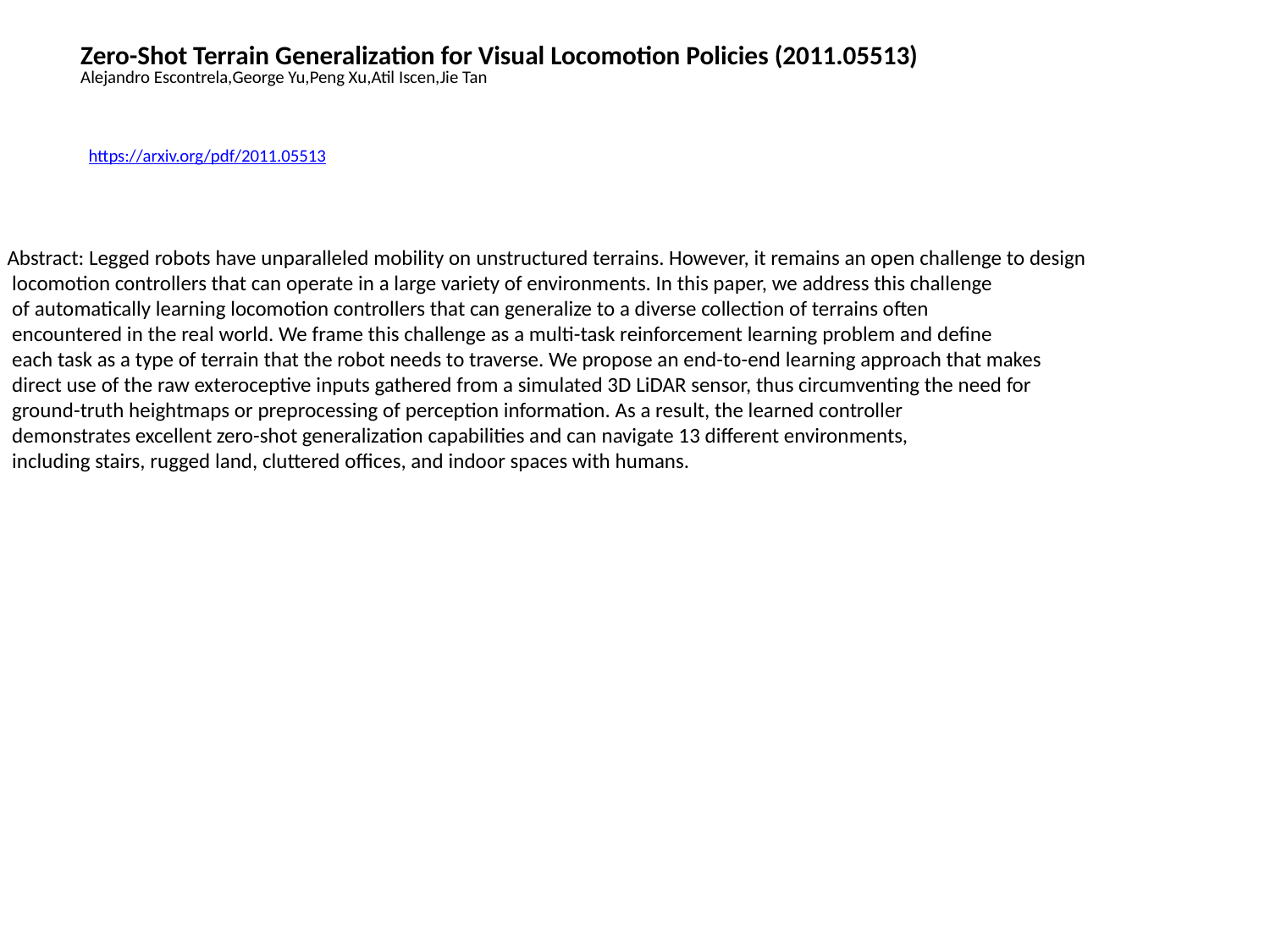

Zero-Shot Terrain Generalization for Visual Locomotion Policies (2011.05513)
Alejandro Escontrela,George Yu,Peng Xu,Atil Iscen,Jie Tan

https://arxiv.org/pdf/2011.05513

Abstract: Legged robots have unparalleled mobility on unstructured terrains. However, it remains an open challenge to design
 locomotion controllers that can operate in a large variety of environments. In this paper, we address this challenge
 of automatically learning locomotion controllers that can generalize to a diverse collection of terrains often
 encountered in the real world. We frame this challenge as a multi-task reinforcement learning problem and define
 each task as a type of terrain that the robot needs to traverse. We propose an end-to-end learning approach that makes
 direct use of the raw exteroceptive inputs gathered from a simulated 3D LiDAR sensor, thus circumventing the need for
 ground-truth heightmaps or preprocessing of perception information. As a result, the learned controller
 demonstrates excellent zero-shot generalization capabilities and can navigate 13 different environments,
 including stairs, rugged land, cluttered offices, and indoor spaces with humans.